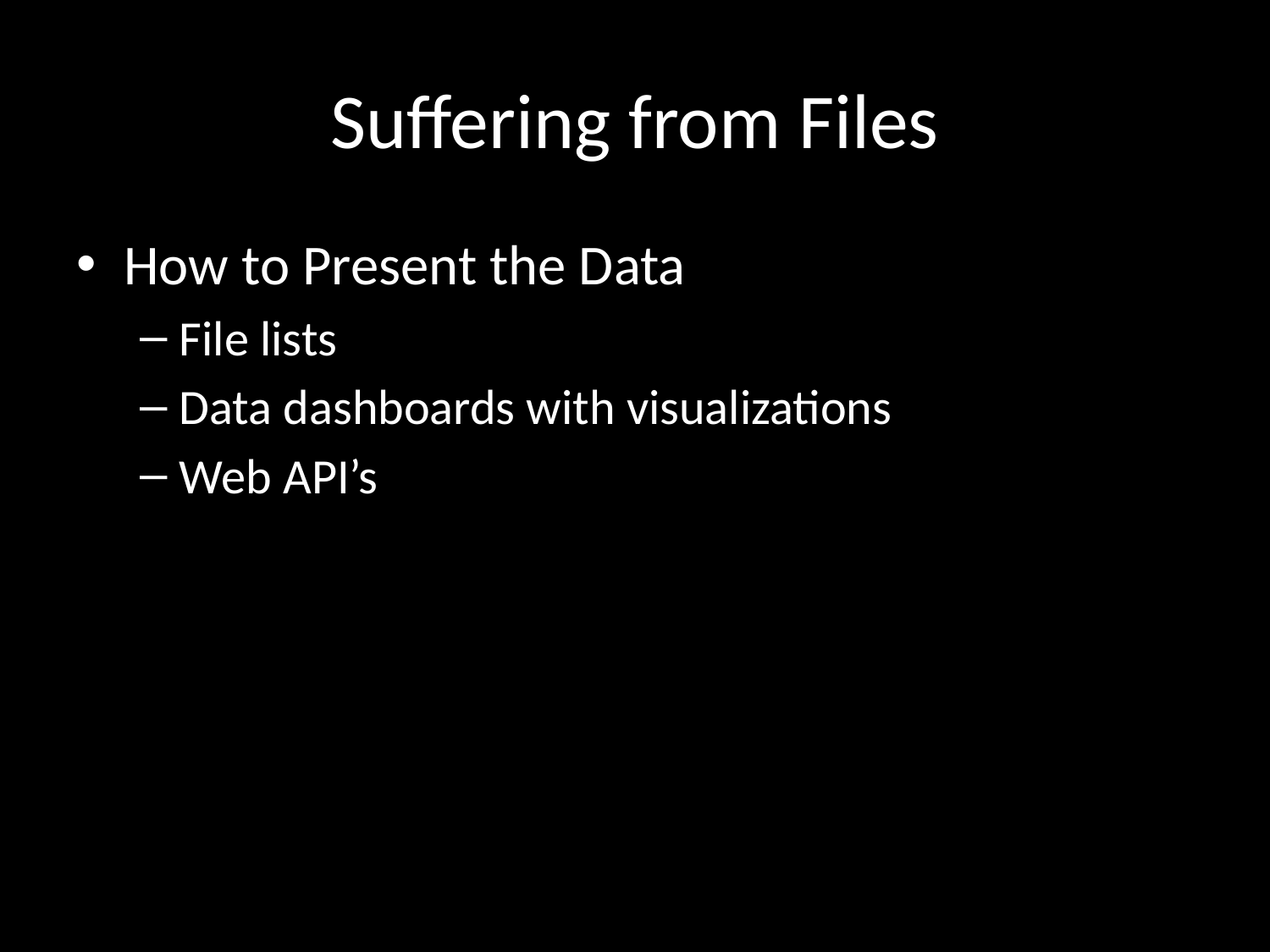

# Suffering from Files
How to Present the Data
File lists
Data dashboards with visualizations
Web API’s